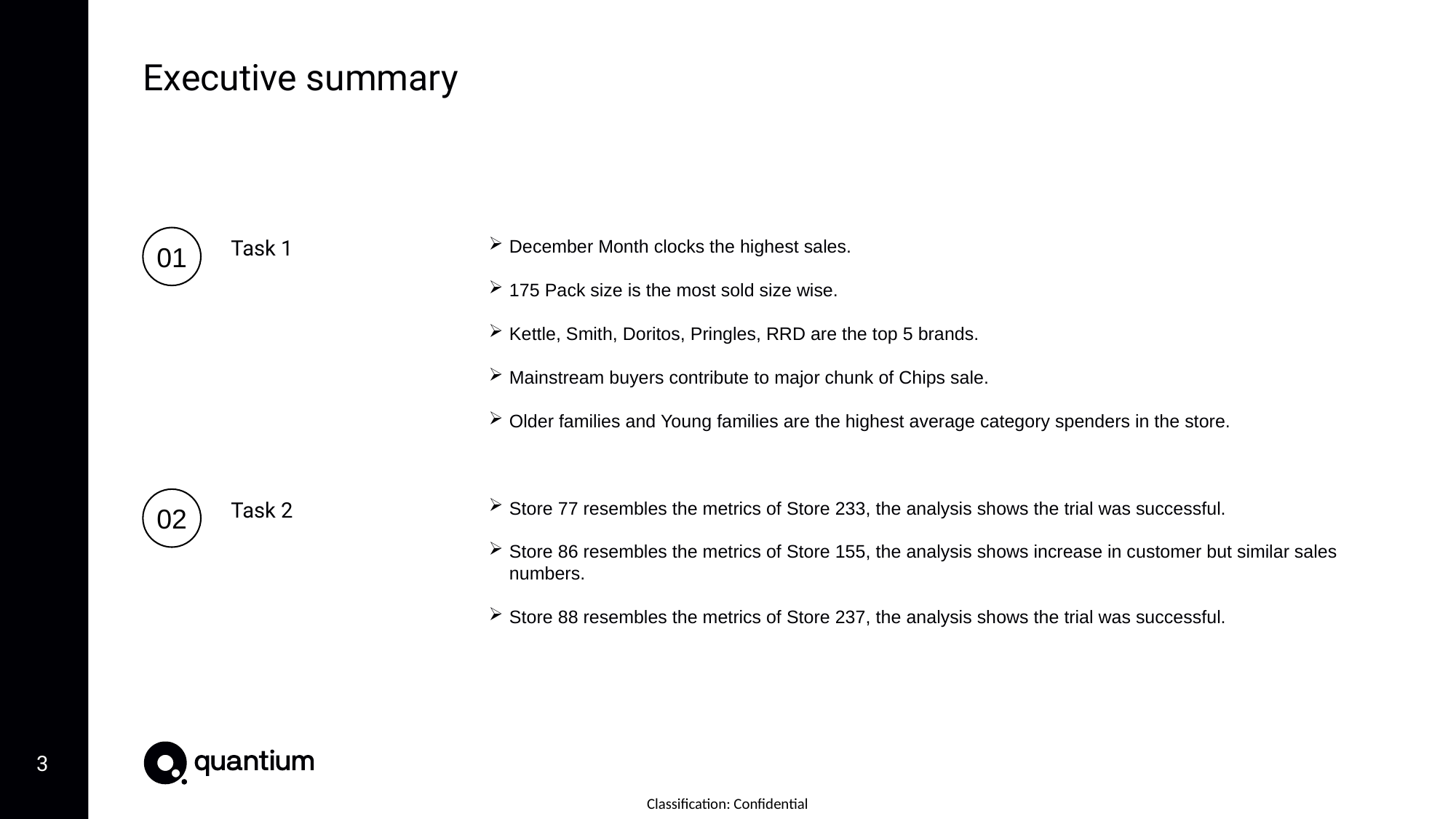

Executive summary
01
Task 1
December Month clocks the highest sales.

175 Pack size is the most sold size wise.

Kettle, Smith, Doritos, Pringles, RRD are the top 5 brands.

Mainstream buyers contribute to major chunk of Chips sale.

Older families and Young families are the highest average category spenders in the store.
02
Task 2
Store 77 resembles the metrics of Store 233, the analysis shows the trial was successful.

Store 86 resembles the metrics of Store 155, the analysis shows increase in customer but similar sales numbers.

Store 88 resembles the metrics of Store 237, the analysis shows the trial was successful.